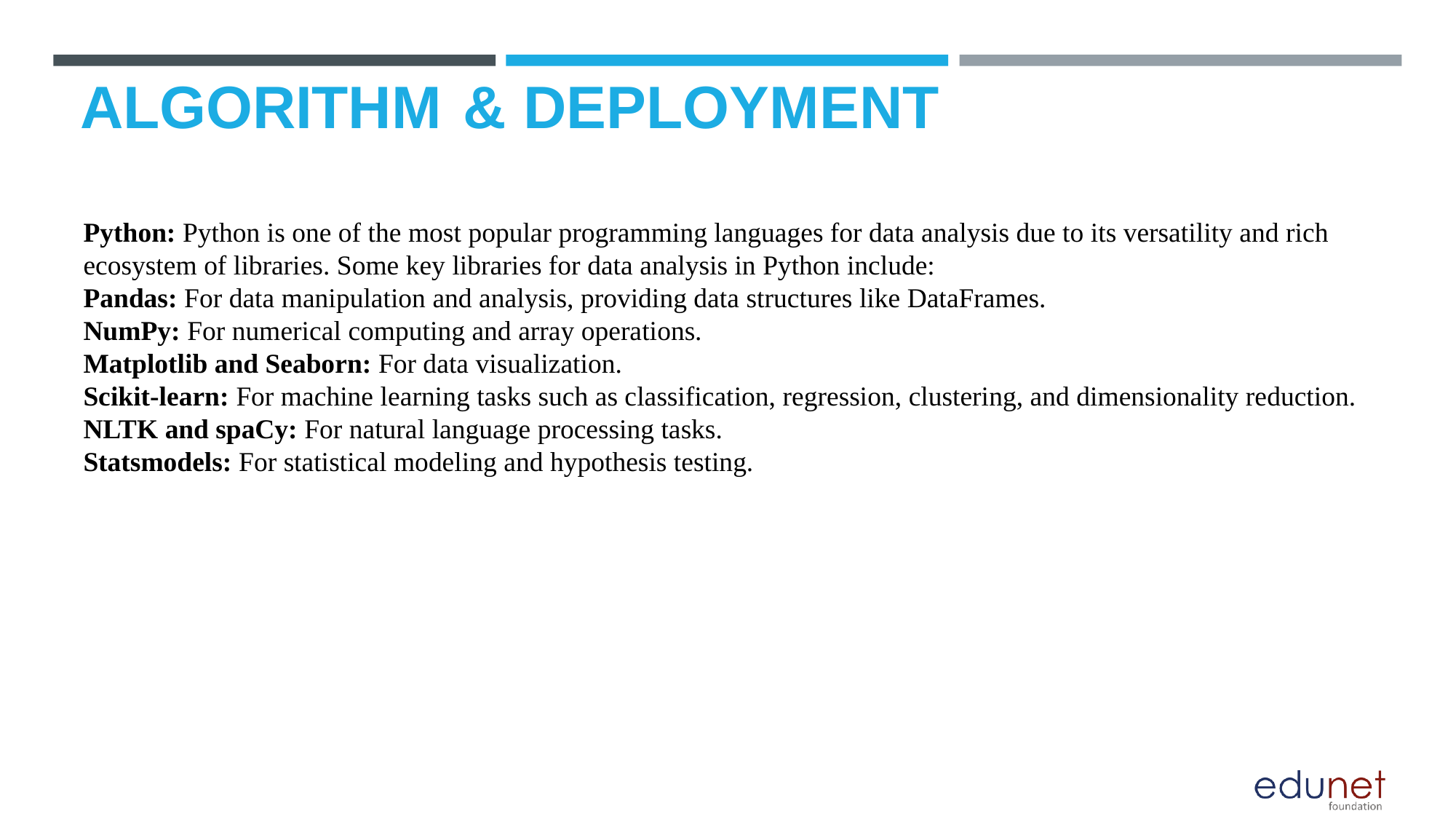

# ALGORITHM & DEPLOYMENT
Python: Python is one of the most popular programming languages for data analysis due to its versatility and rich ecosystem of libraries. Some key libraries for data analysis in Python include:
Pandas: For data manipulation and analysis, providing data structures like DataFrames.
NumPy: For numerical computing and array operations.
Matplotlib and Seaborn: For data visualization.
Scikit-learn: For machine learning tasks such as classification, regression, clustering, and dimensionality reduction.
NLTK and spaCy: For natural language processing tasks.
Statsmodels: For statistical modeling and hypothesis testing.